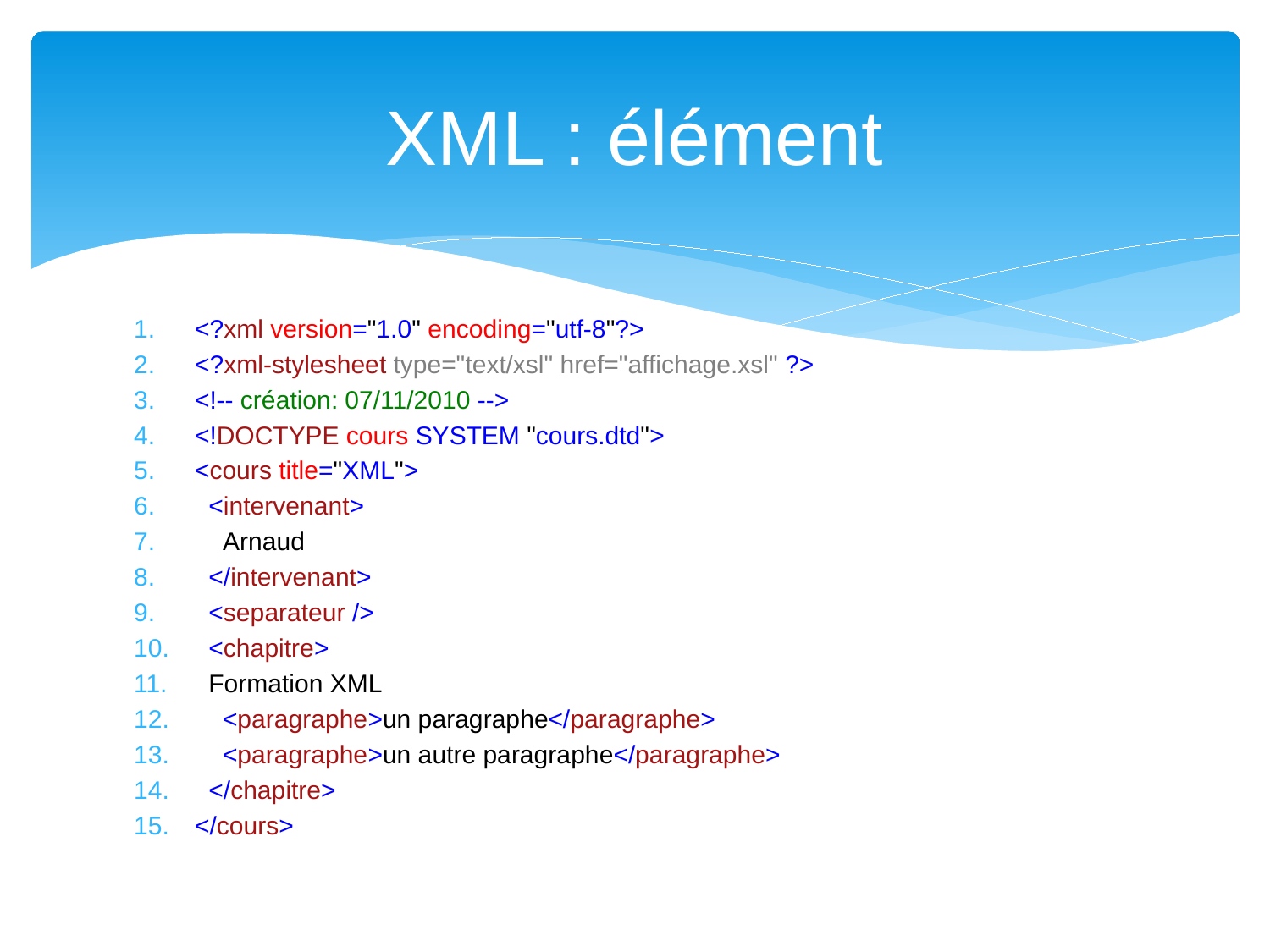

# XML : élément
<?xml version="1.0" encoding="utf-8"?>
<?xml-stylesheet type="text/xsl" href="affichage.xsl" ?>
<!-- création: 07/11/2010 -->
<!DOCTYPE cours SYSTEM "cours.dtd">
<cours title="XML">
  <intervenant>
    Arnaud
  </intervenant>
  <separateur />
  <chapitre>
  Formation XML
    <paragraphe>un paragraphe</paragraphe>
    <paragraphe>un autre paragraphe</paragraphe>
  </chapitre>
</cours>